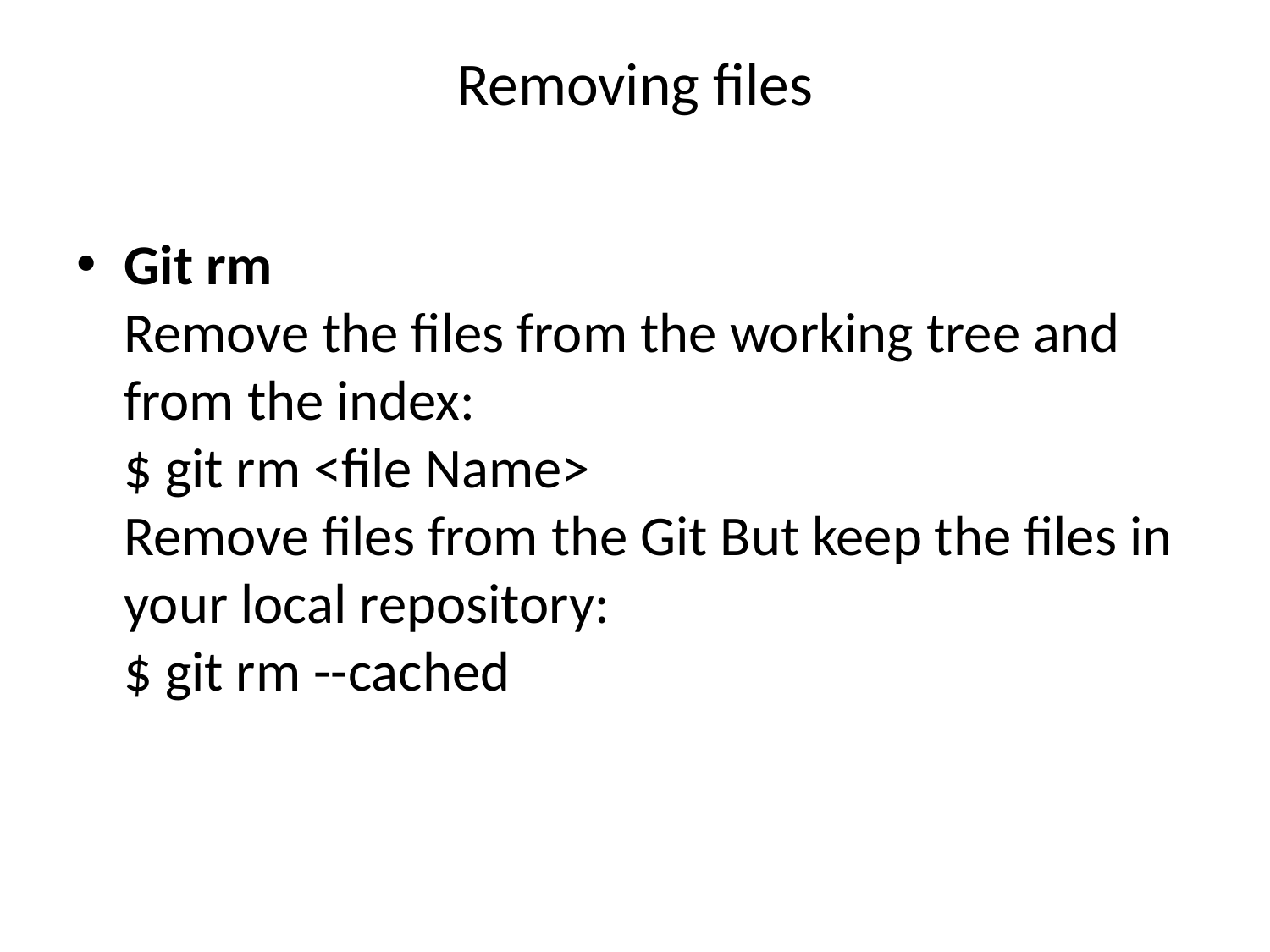

# Removing files
Git rm
Remove the files from the working tree and from the index:
$ git rm <file Name>
Remove files from the Git But keep the files in your local repository:
$ git rm --cached